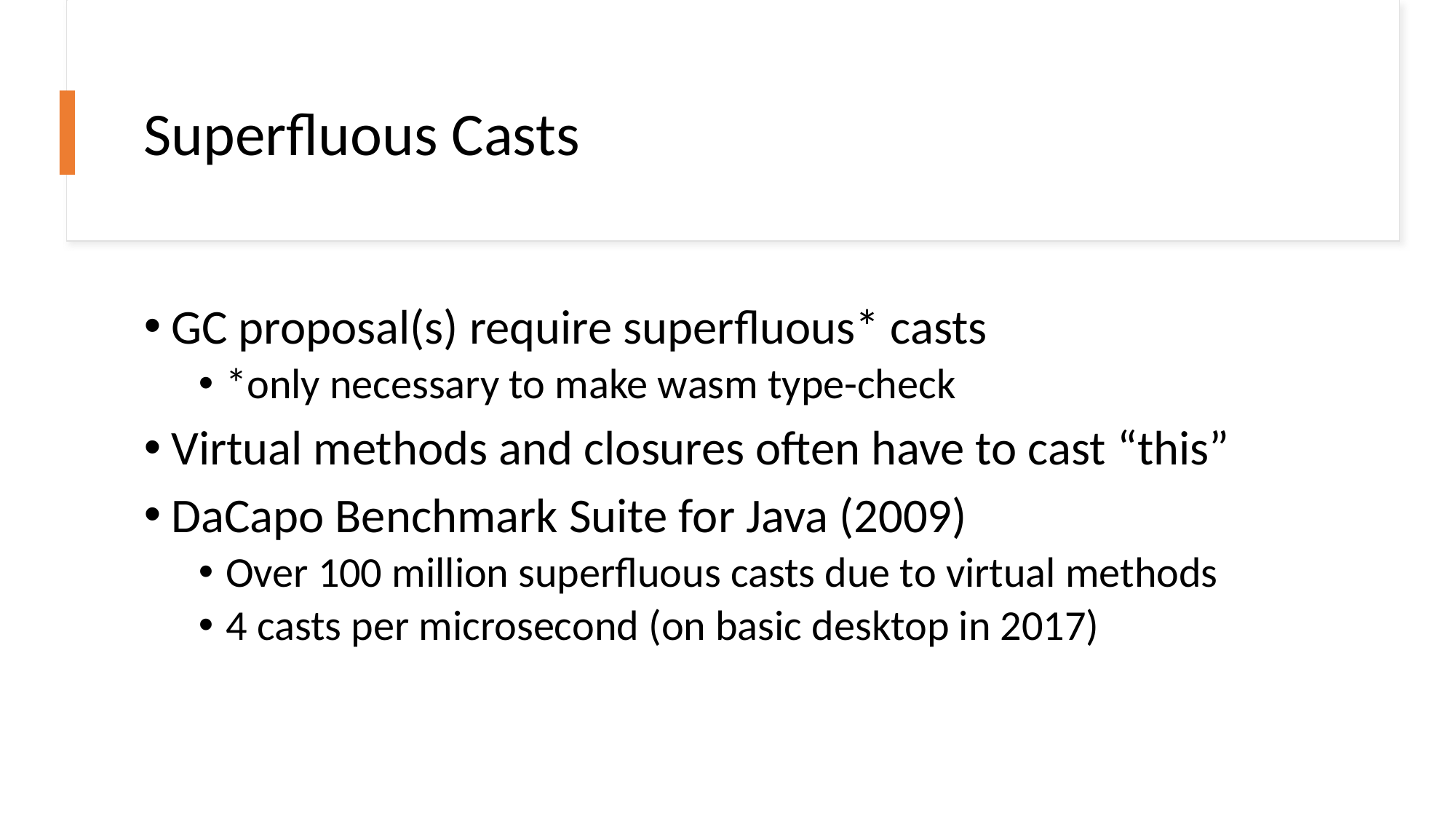

# Superfluous Casts

GC proposal(s) require superfluous* casts
*only necessary to make wasm type-check
Virtual methods and closures often have to cast “this”
DaCapo Benchmark Suite for Java (2009)
Over 100 million superfluous casts due to virtual methods
4 casts per microsecond (on basic desktop in 2017)